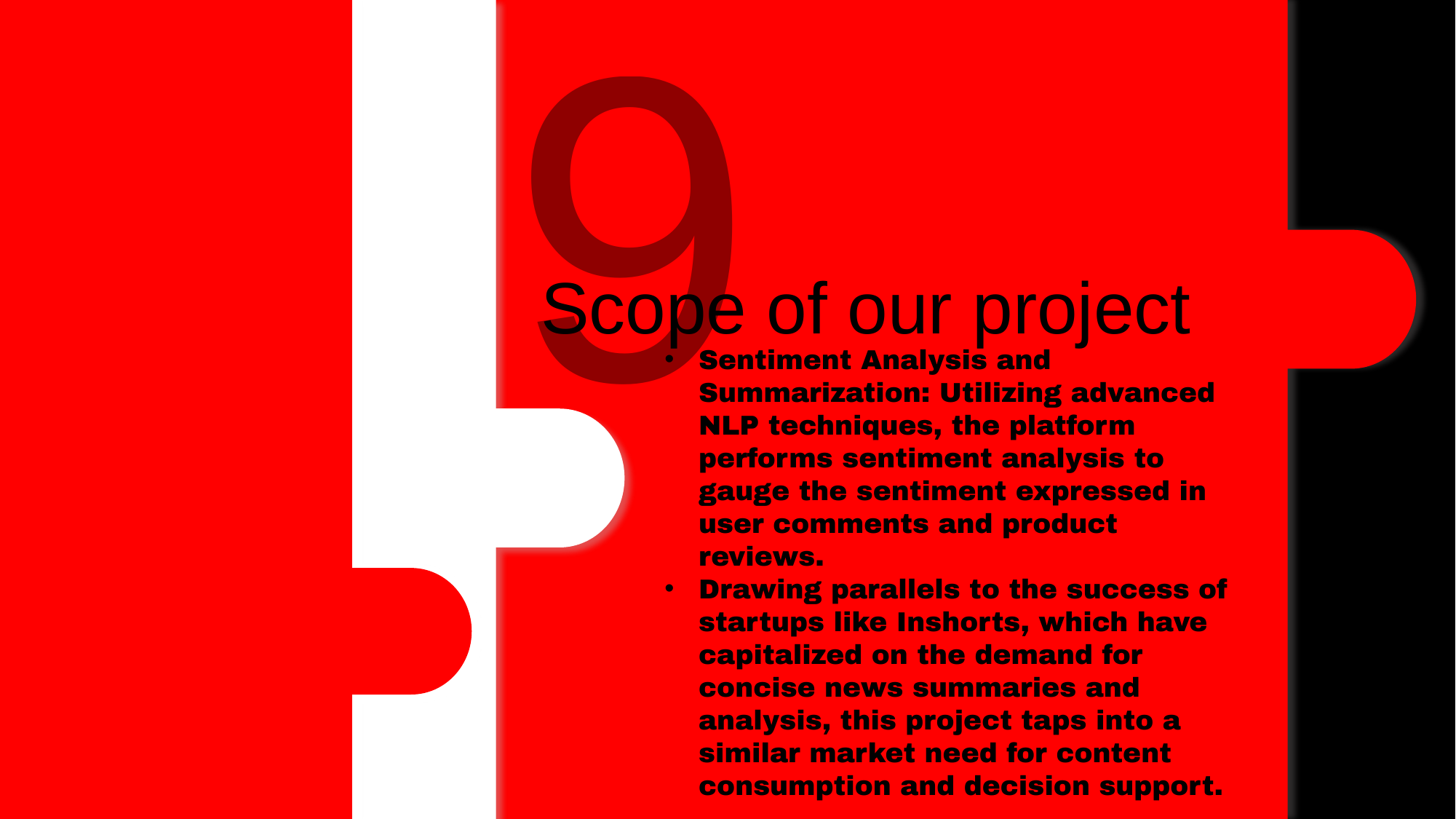

Choices include Naive Bayes, Support Vector Machines (SVM), Logistic Regression, Random Forest, Gradient Boosting Machines (GBM), or more advanced deep learning model like recurrent neural networks (RNNs), long short-term memory networks (LSTMs).
9

FEATURE EXTRACTION
Scope of our project

SECTION B
Sentiment Analysis and Summarization: Utilizing advanced NLP techniques, the platform performs sentiment analysis to gauge the sentiment expressed in user comments and product reviews.
Drawing parallels to the success of startups like Inshorts, which have capitalized on the demand for concise news summaries and analysis, this project taps into a similar market need for content consumption and decision support.
Model Selection
Machine Learning for Sentiment Analysis